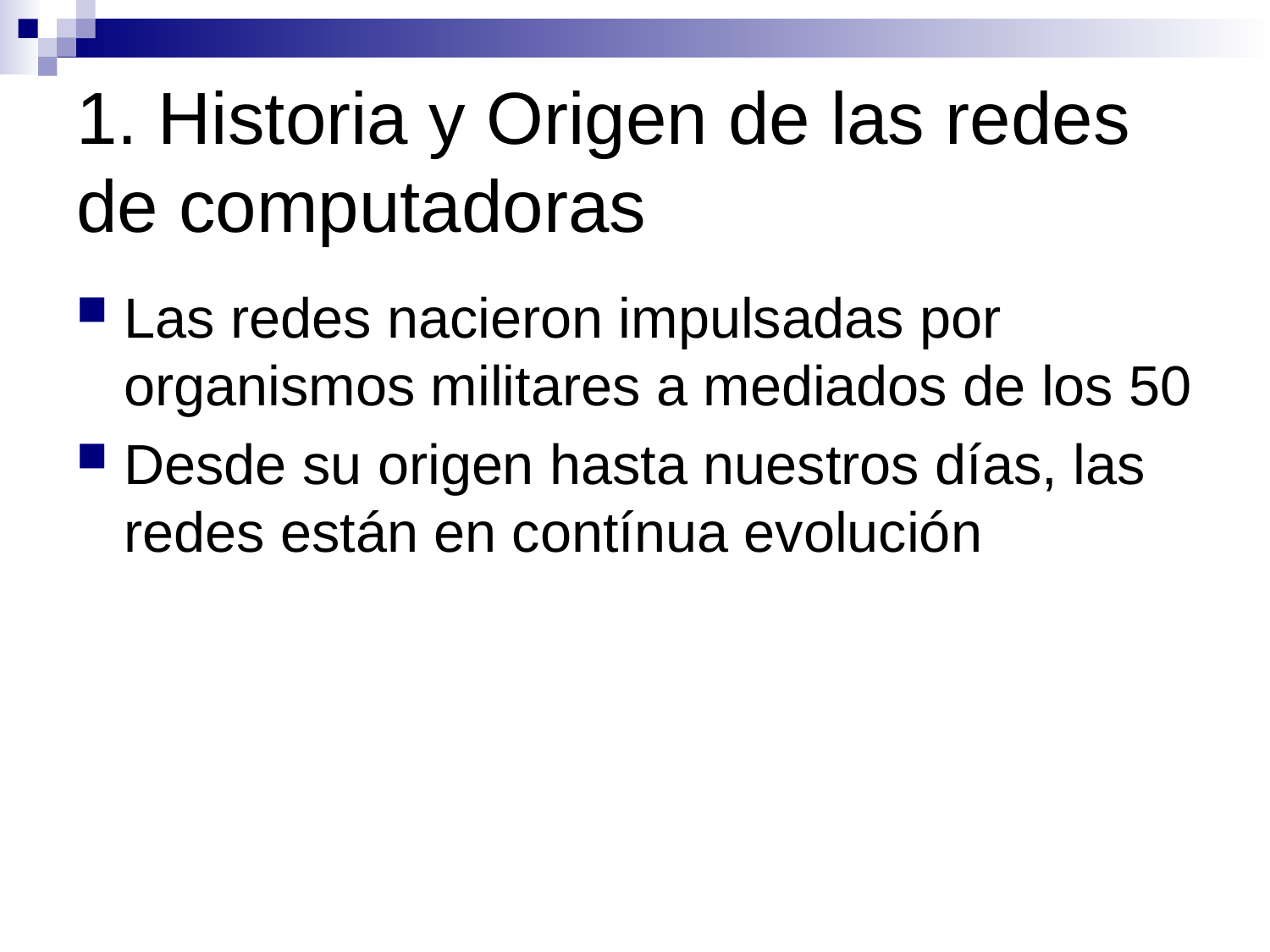

# 1. Historia y Origen de las redes de computadoras
Las redes nacieron impulsadas por organismos militares a mediados de los 50
Desde su origen hasta nuestros días, las redes están en contínua evolución